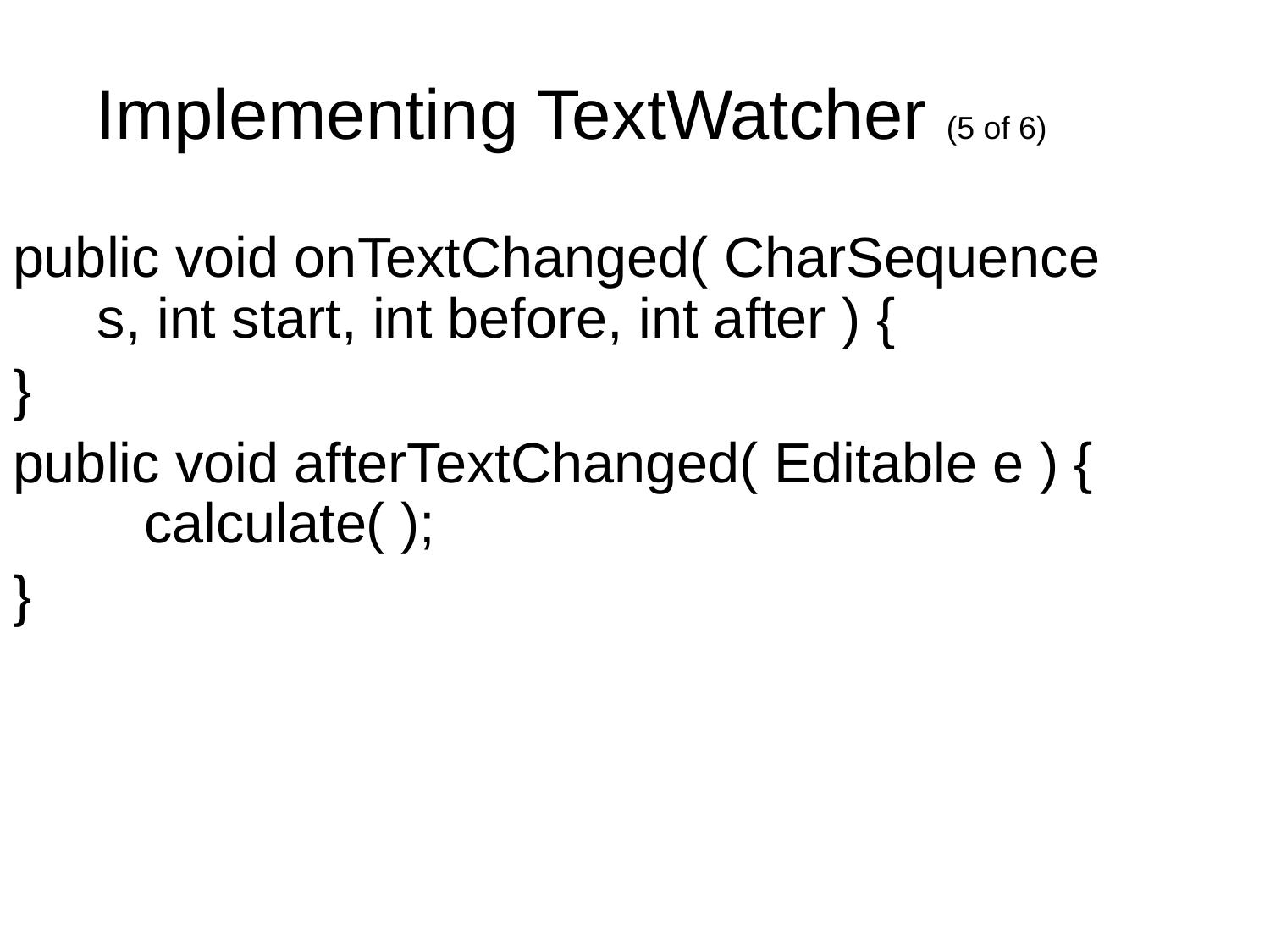

Implementing TextWatcher (5 of 6)
public void onTextChanged( CharSequence s, int start, int before, int after ) {
}
public void afterTextChanged( Editable e ) {      calculate( );
}